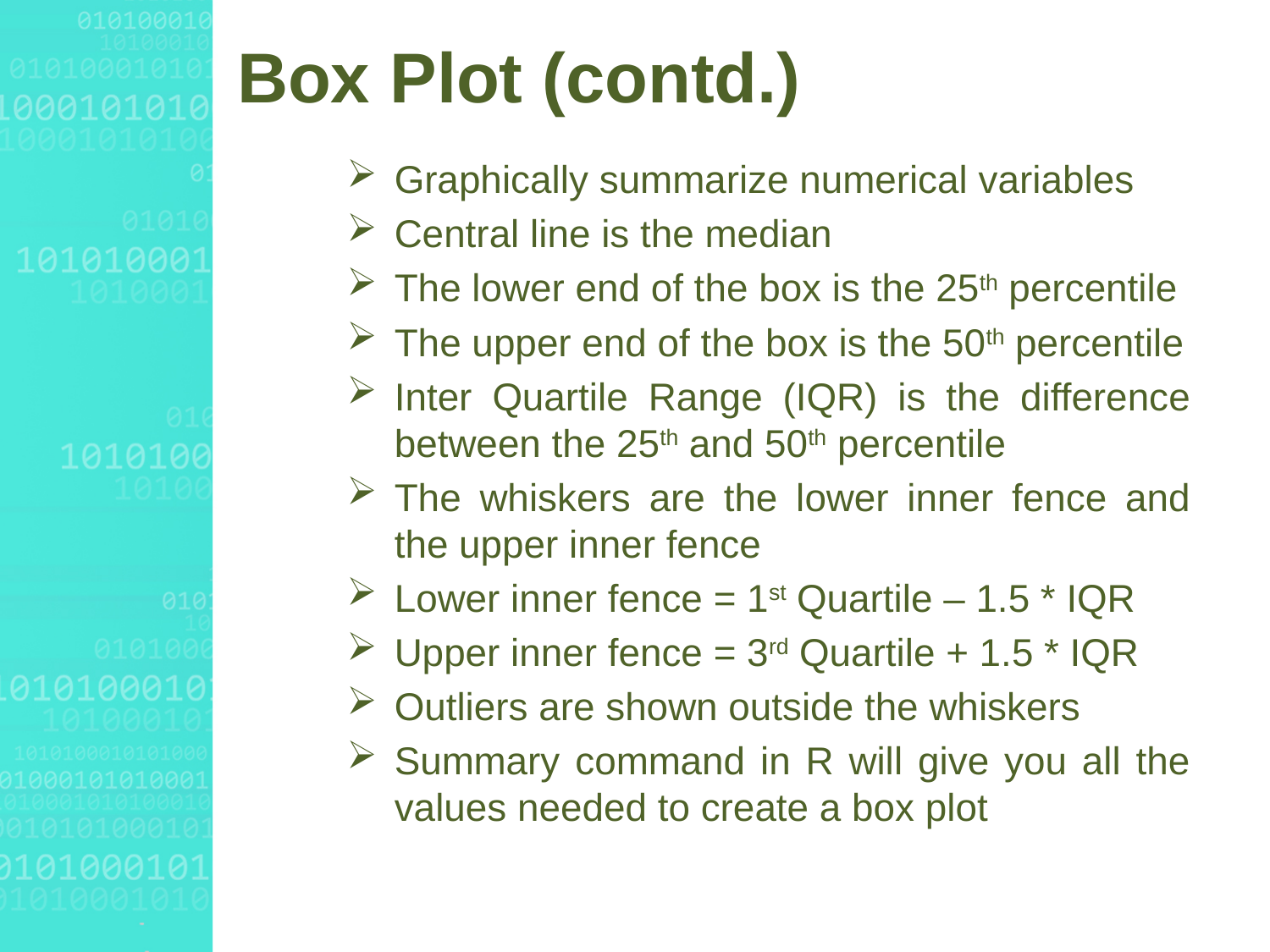

# Box Plot (contd.)
Graphically summarize numerical variables
Central line is the median
The lower end of the box is the 25th percentile
The upper end of the box is the 50th percentile
Inter Quartile Range (IQR) is the difference between the 25th and 50th percentile
The whiskers are the lower inner fence and the upper inner fence
Lower inner fence = 1st Quartile – 1.5 * IQR
Upper inner fence = 3rd Quartile + 1.5 * IQR
Outliers are shown outside the whiskers
Summary command in R will give you all the values needed to create a box plot